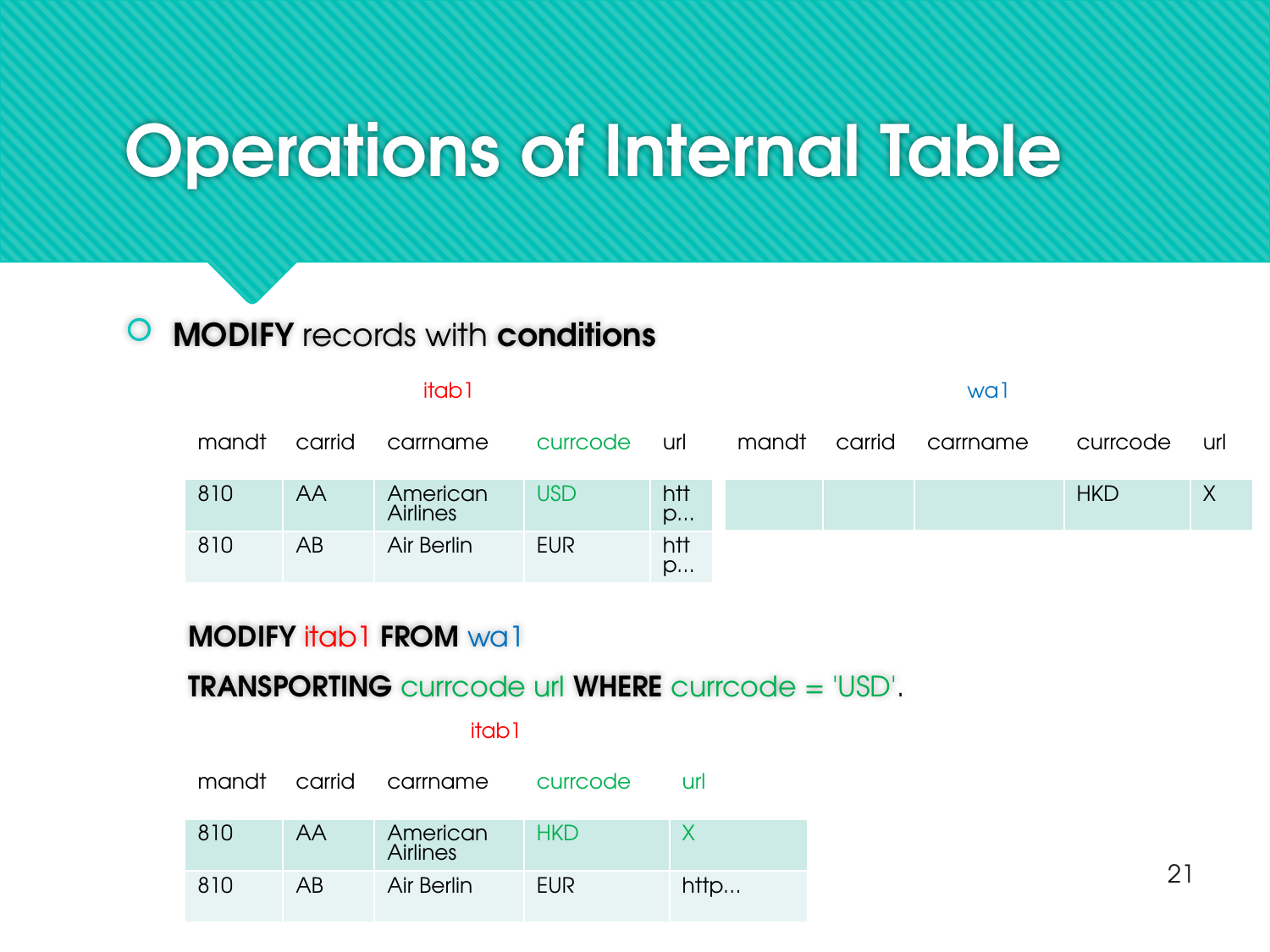

# Operations of Internal Table
MODIFY records with conditions

MODIFY itab1 FROM wa1
TRANSPORTING currcode url WHERE currcode = 'USD'.
| itab1 |  |  |  |  |
| --- | --- | --- | --- | --- |
| mandt | carrid | carrname | currcode | url |
| 810 | AA | American Airlines | USD | http… |
| 810 | AB | Air Berlin | EUR | http… |
| wa1 |  |  |  |  |
| --- | --- | --- | --- | --- |
| mandt | carrid | carrname | currcode | url |
|  |  |  | HKD | X |
| itab1 |  |  |  |  |
| --- | --- | --- | --- | --- |
| mandt | carrid | carrname | currcode | url |
| 810 | AA | American Airlines | HKD | X |
| 810 | AB | Air Berlin | EUR | http… |
21